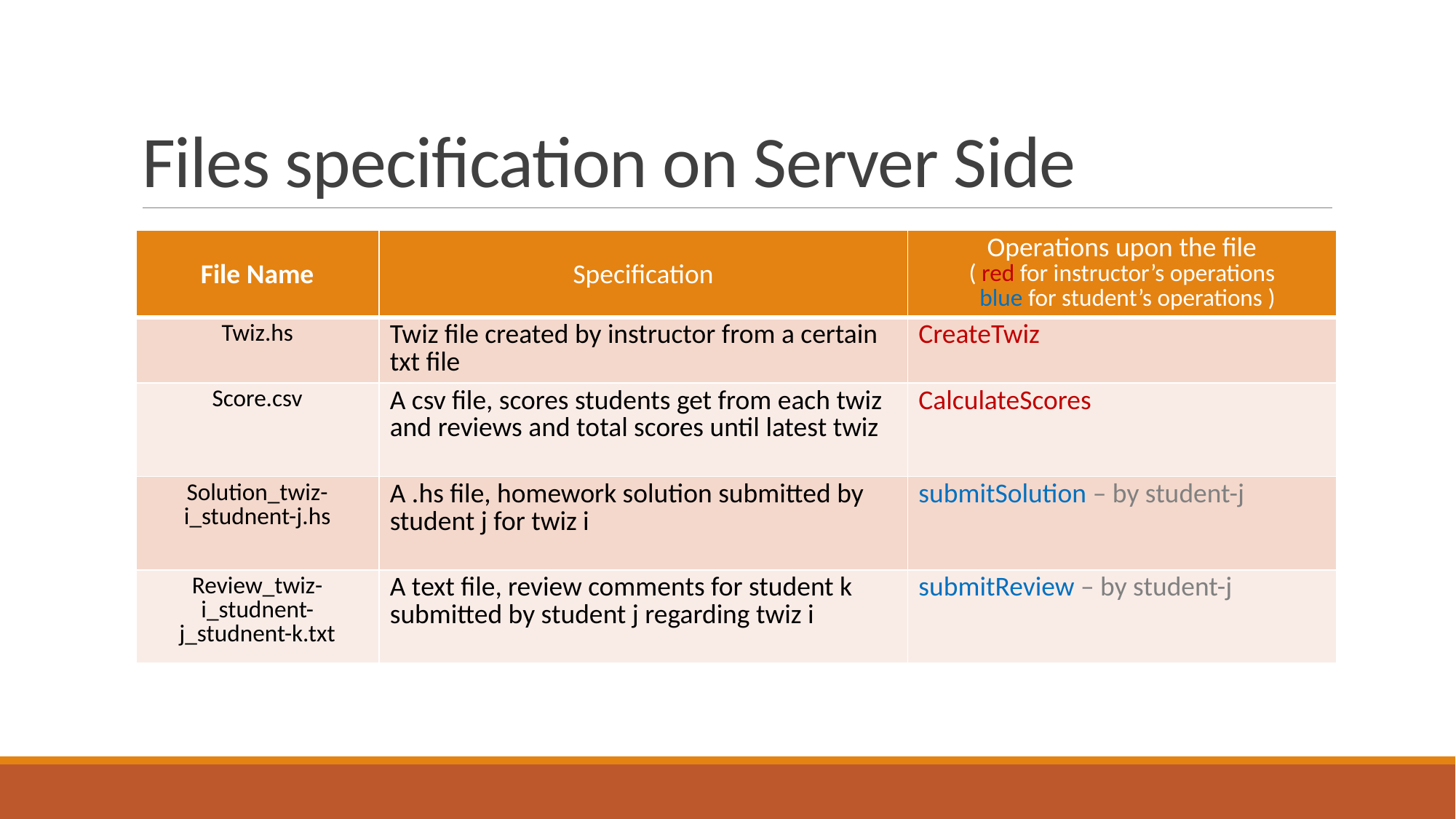

# Files specification on Server Side
| File Name | Specification | Operations upon the file ( red for instructor’s operations blue for student’s operations ) |
| --- | --- | --- |
| Twiz.hs | Twiz file created by instructor from a certain txt file | CreateTwiz |
| Score.csv | A csv file, scores students get from each twiz and reviews and total scores until latest twiz | CalculateScores |
| Solution\_twiz-i\_studnent-j.hs | A .hs file, homework solution submitted by student j for twiz i | submitSolution – by student-j |
| Review\_twiz-i\_studnent-j\_studnent-k.txt | A text file, review comments for student k submitted by student j regarding twiz i | submitReview – by student-j |